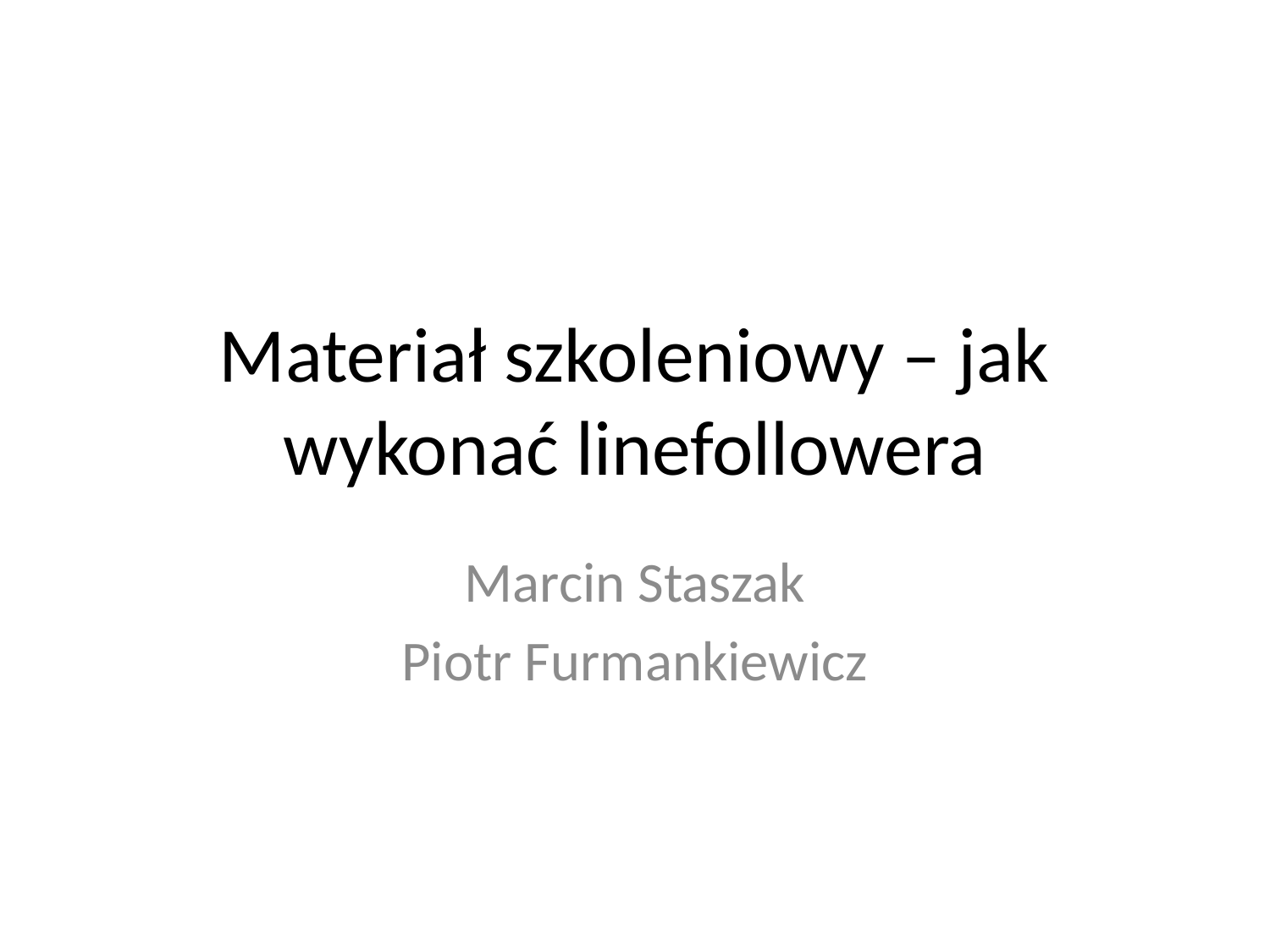

# Materiał szkoleniowy – jak wykonać linefollowera
Marcin Staszak
Piotr Furmankiewicz